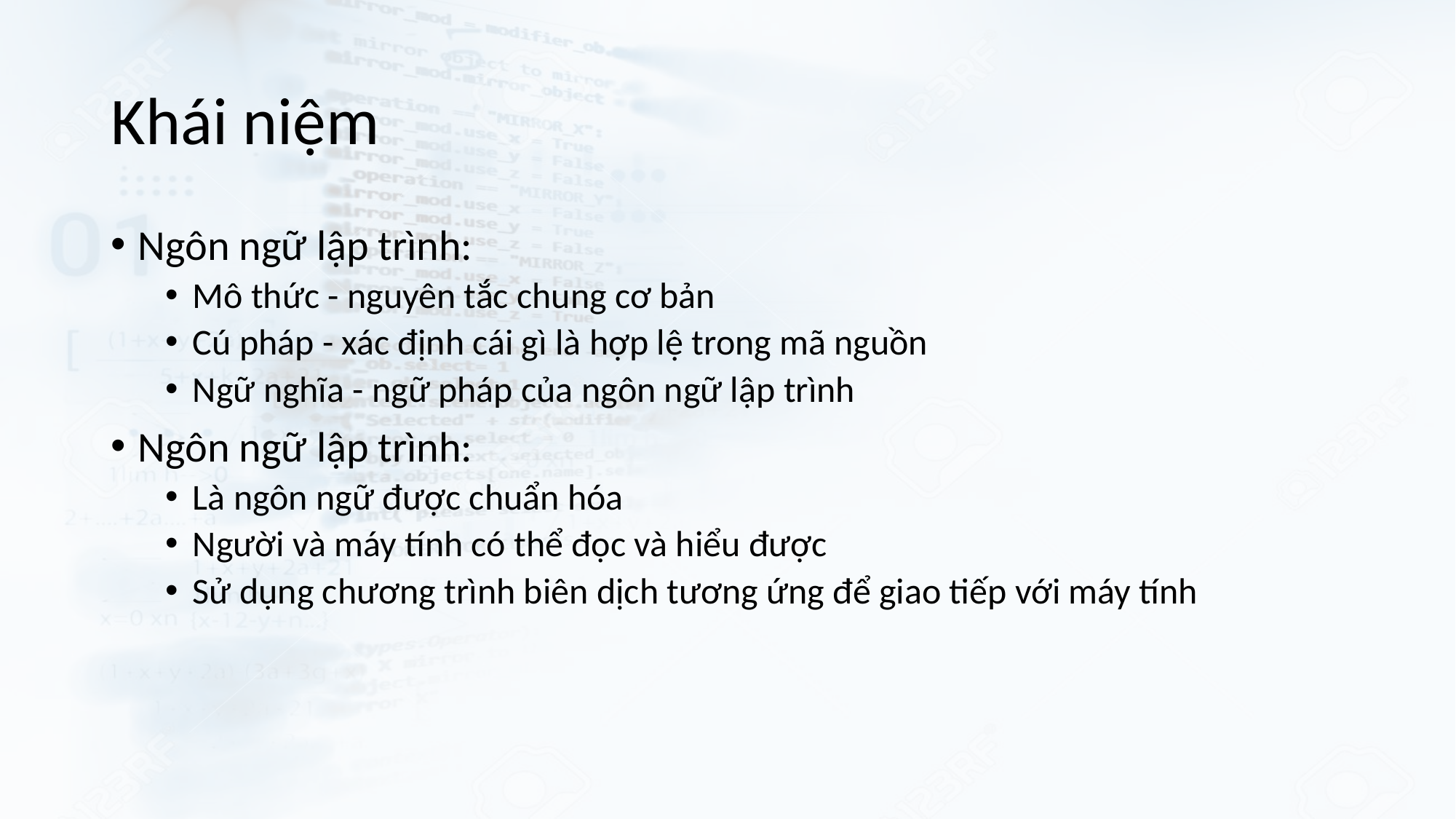

# Khái niệm
Ngôn ngữ lập trình:
Mô thức - nguyên tắc chung cơ bản
Cú pháp - xác định cái gì là hợp lệ trong mã nguồn
Ngữ nghĩa - ngữ pháp của ngôn ngữ lập trình
Ngôn ngữ lập trình:
Là ngôn ngữ được chuẩn hóa
Người và máy tính có thể đọc và hiểu được
Sử dụng chương trình biên dịch tương ứng để giao tiếp với máy tính